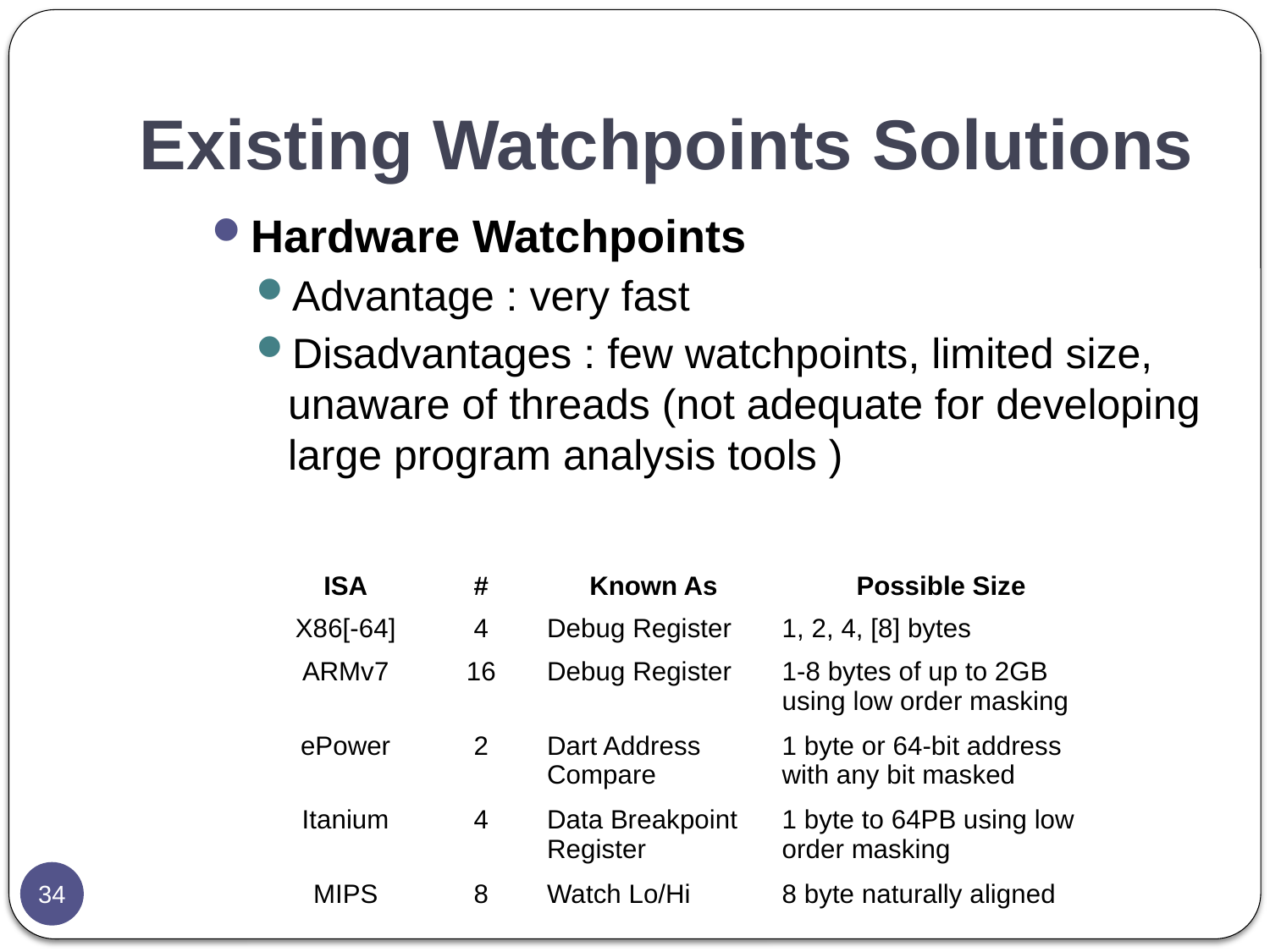

# Existing Watchpoints Solutions
Hardware Watchpoints
Advantage : very fast
Disadvantages : few watchpoints, limited size, unaware of threads (not adequate for developing large program analysis tools )
| ISA | # | Known As | Possible Size |
| --- | --- | --- | --- |
| X86[-64] | 4 | Debug Register | 1, 2, 4, [8] bytes |
| ARMv7 | 16 | Debug Register | 1-8 bytes of up to 2GB using low order masking |
| ePower | 2 | Dart Address Compare | 1 byte or 64-bit address with any bit masked |
| Itanium | 4 | Data Breakpoint Register | 1 byte to 64PB using low order masking |
| MIPS | 8 | Watch Lo/Hi | 8 byte naturally aligned |
34